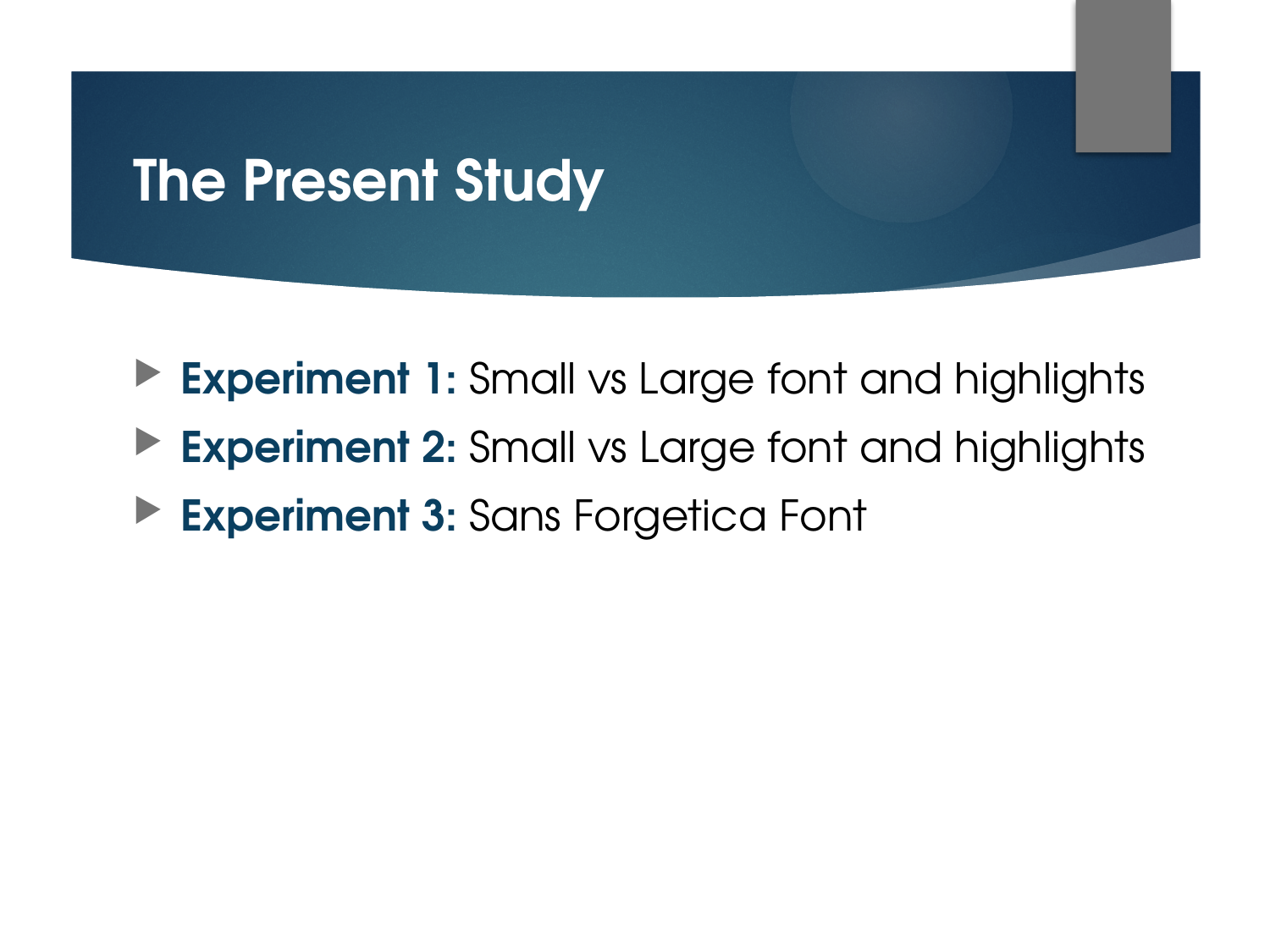

# The Present Study
Experiment 1: Small vs Large font and highlights
Experiment 2: Small vs Large font and highlights
Experiment 3: Sans Forgetica Font